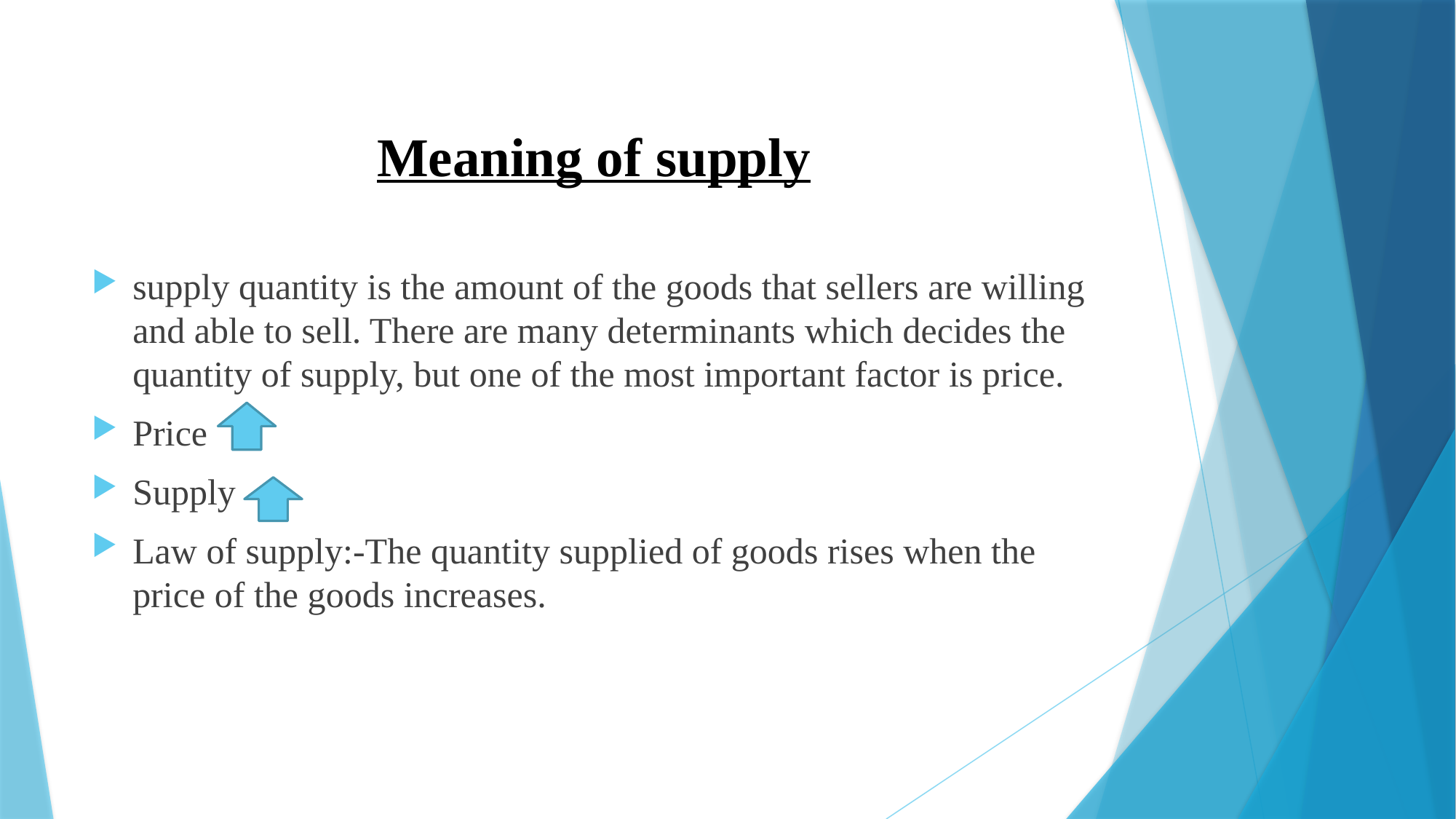

# Meaning of supply
supply quantity is the amount of the goods that sellers are willing and able to sell. There are many determinants which decides the quantity of supply, but one of the most important factor is price.
Price
Supply
Law of supply:-The quantity supplied of goods rises when the price of the goods increases.